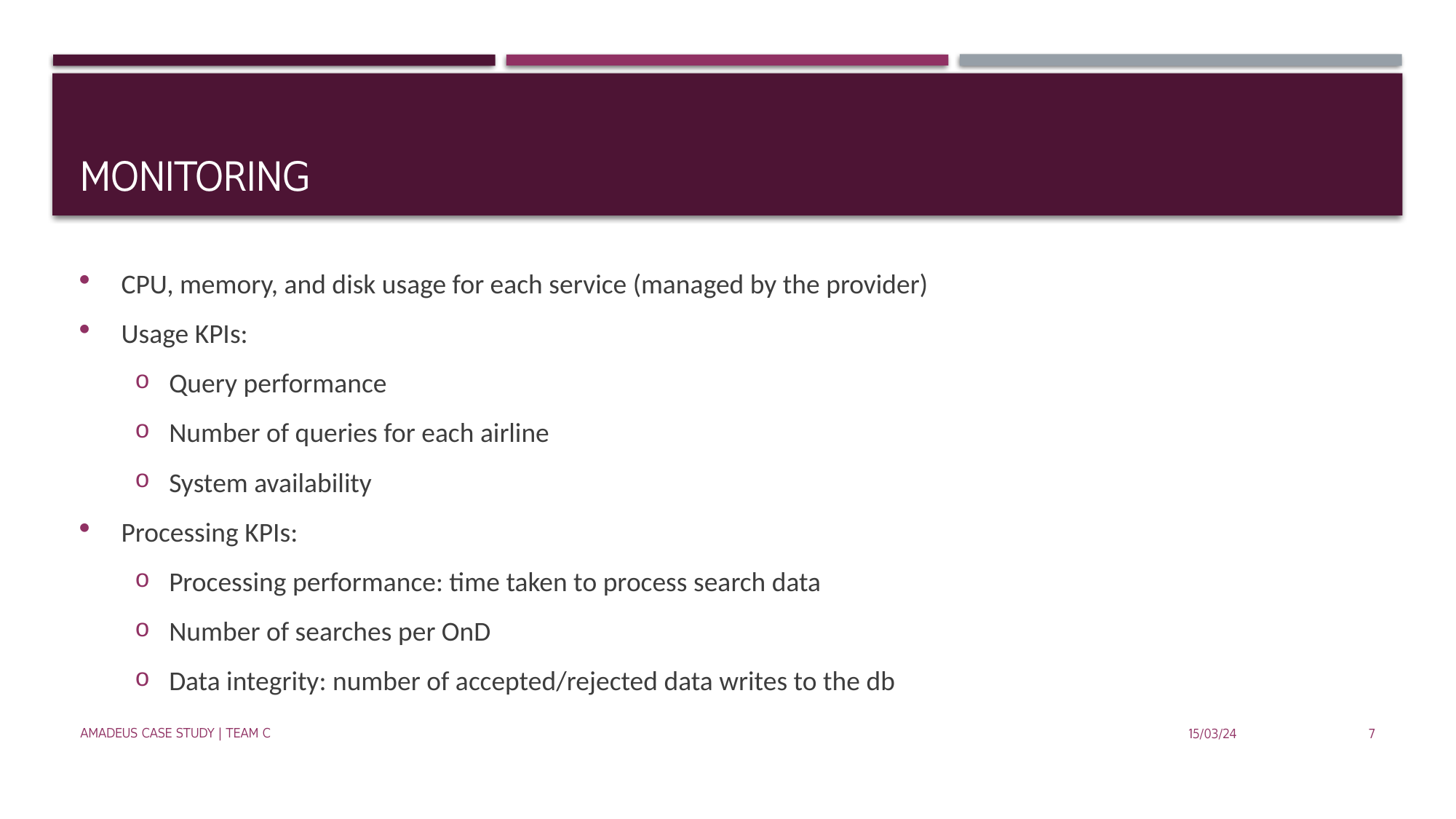

# Monitoring
CPU, memory, and disk usage for each service (managed by the provider)
Usage KPIs:
Query performance
Number of queries for each airline
System availability
Processing KPIs:
Processing performance: time taken to process search data
Number of searches per OnD
Data integrity: number of accepted/rejected data writes to the db
Amadeus case study | Team C
15/03/24
7